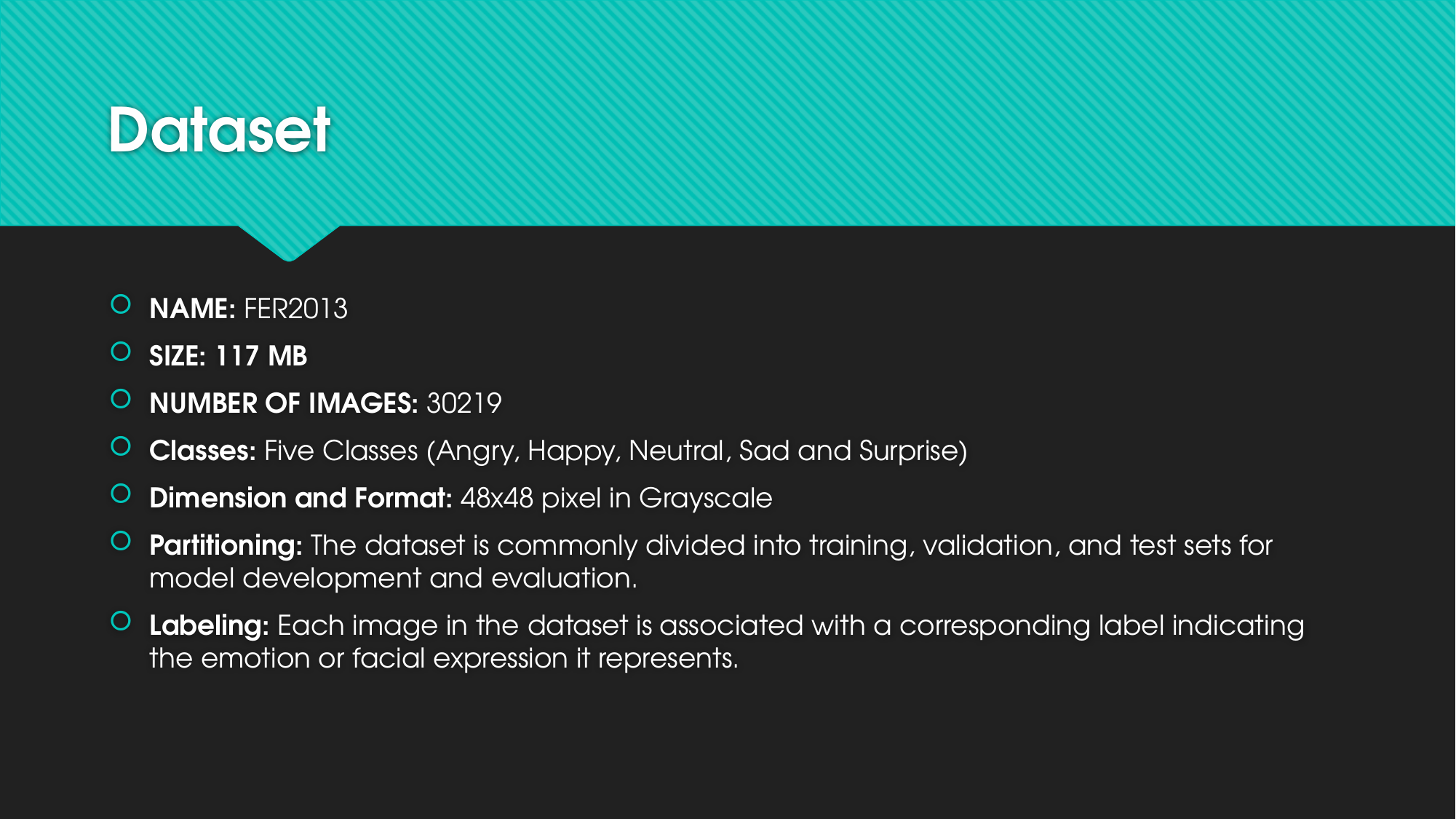

# Dataset
NAME: FER2013
SIZE: 117 MB
NUMBER OF IMAGES: 30219
Classes: Five Classes (Angry, Happy, Neutral, Sad and Surprise)
Dimension and Format: 48x48 pixel in Grayscale
Partitioning: The dataset is commonly divided into training, validation, and test sets for model development and evaluation.
Labeling: Each image in the dataset is associated with a corresponding label indicating the emotion or facial expression it represents.